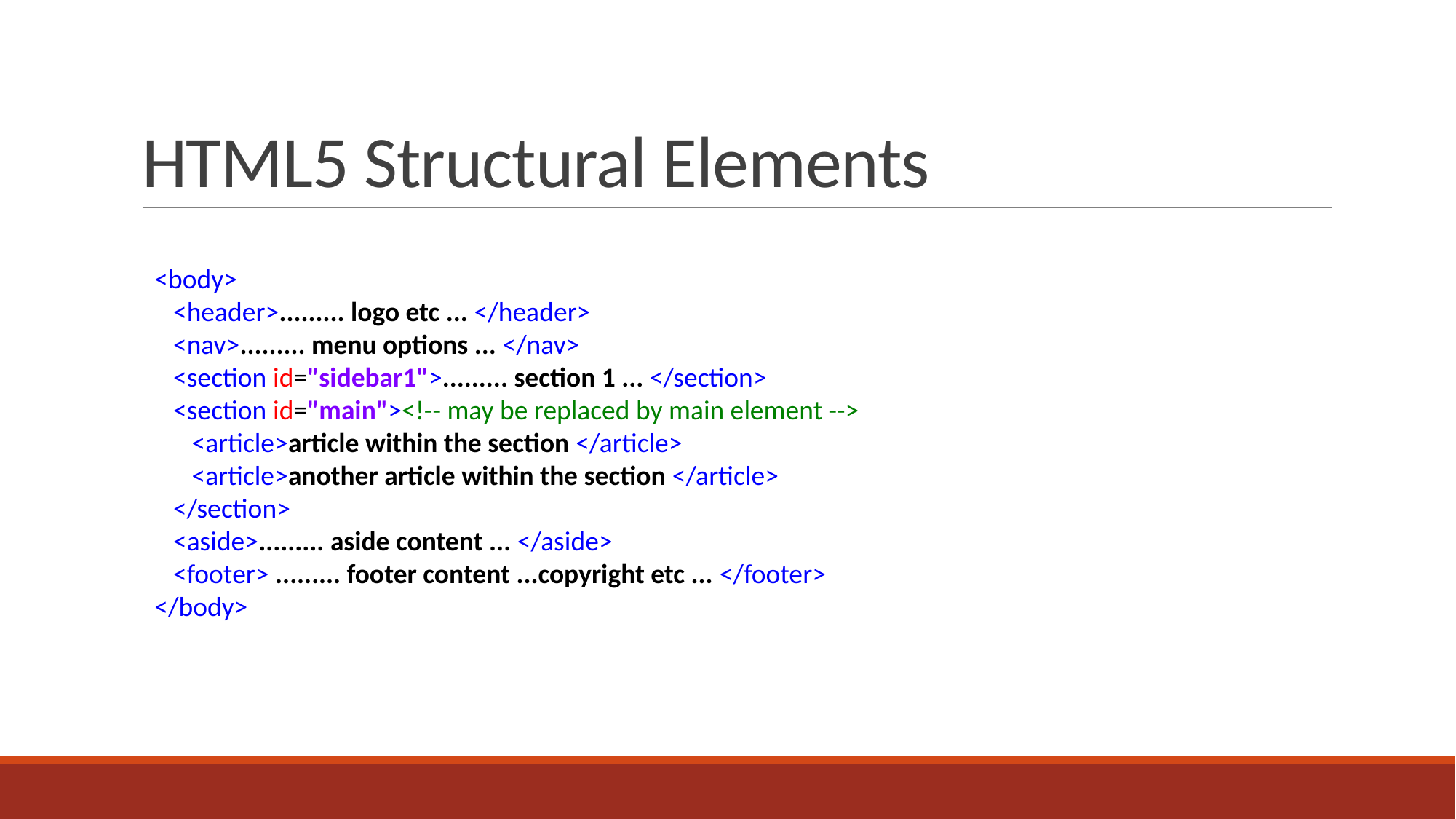

# HTML5 Structural Elements

<body>
   <header>......... logo etc ... </header>
   <nav>......... menu options ... </nav>
   <section id="sidebar1">......... section 1 ... </section>
   <section id="main"><!-- may be replaced by main element -->
      <article>article within the section </article>
      <article>another article within the section </article>
   </section>
   <aside>......... aside content ... </aside>
   <footer> ......... footer content ...copyright etc ... </footer>
</body>